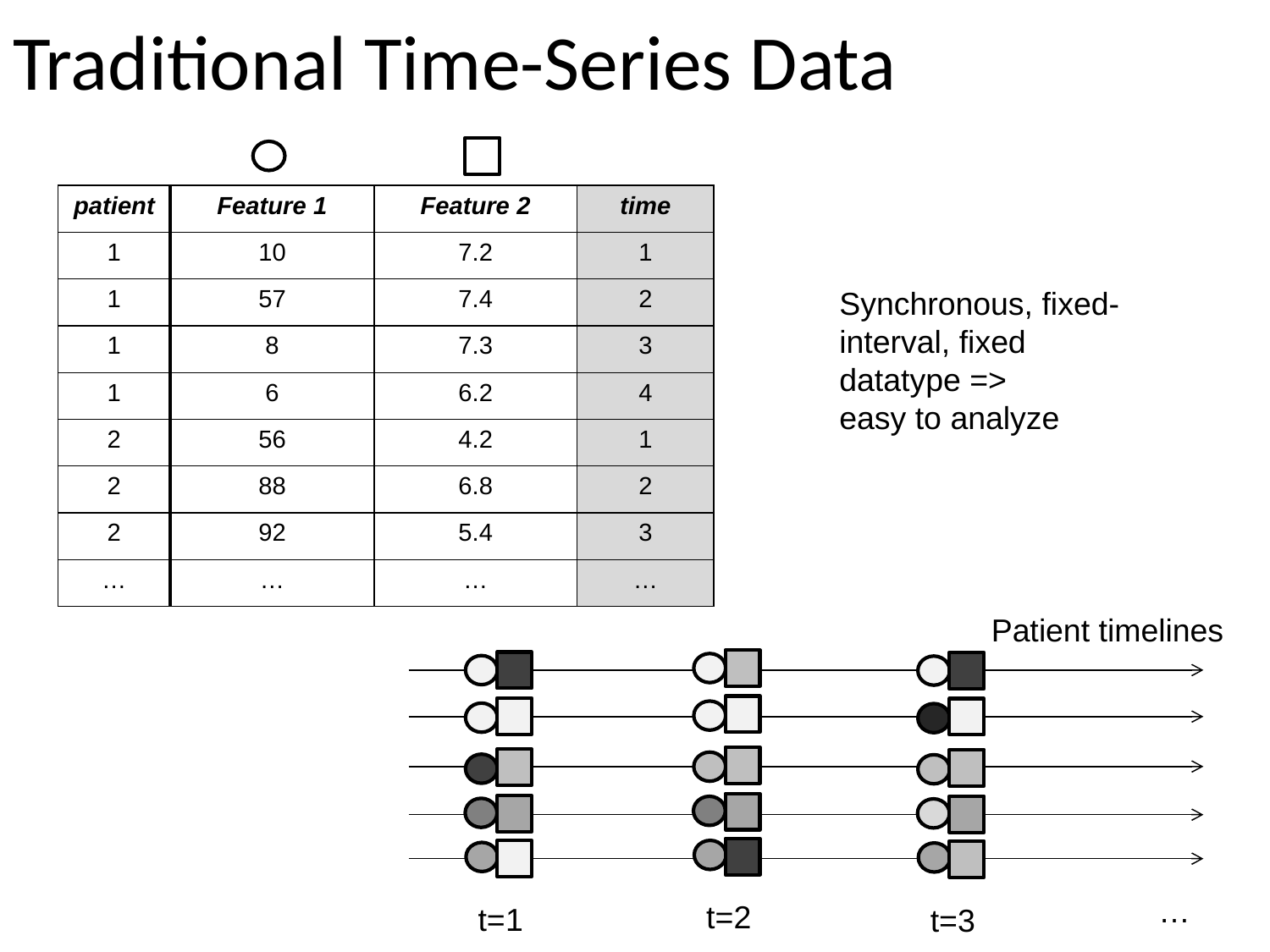

# Traditional Time-Series Data

| patient | Feature 1 | Feature 2 | time |
| --- | --- | --- | --- |
| 1 | 10 | 7.2 | 1 |
| 1 | 57 | 7.4 | 2 |
| 1 | 8 | 7.3 | 3 |
| 1 | 6 | 6.2 | 4 |
| 2 | 56 | 4.2 | 1 |
| 2 | 88 | 6.8 | 2 |
| 2 | 92 | 5.4 | 3 |
| … | … | … | … |
Synchronous, fixed-interval, fixed datatype =>
easy to analyze
Patient timelines

…
t=2
t=1
t=3